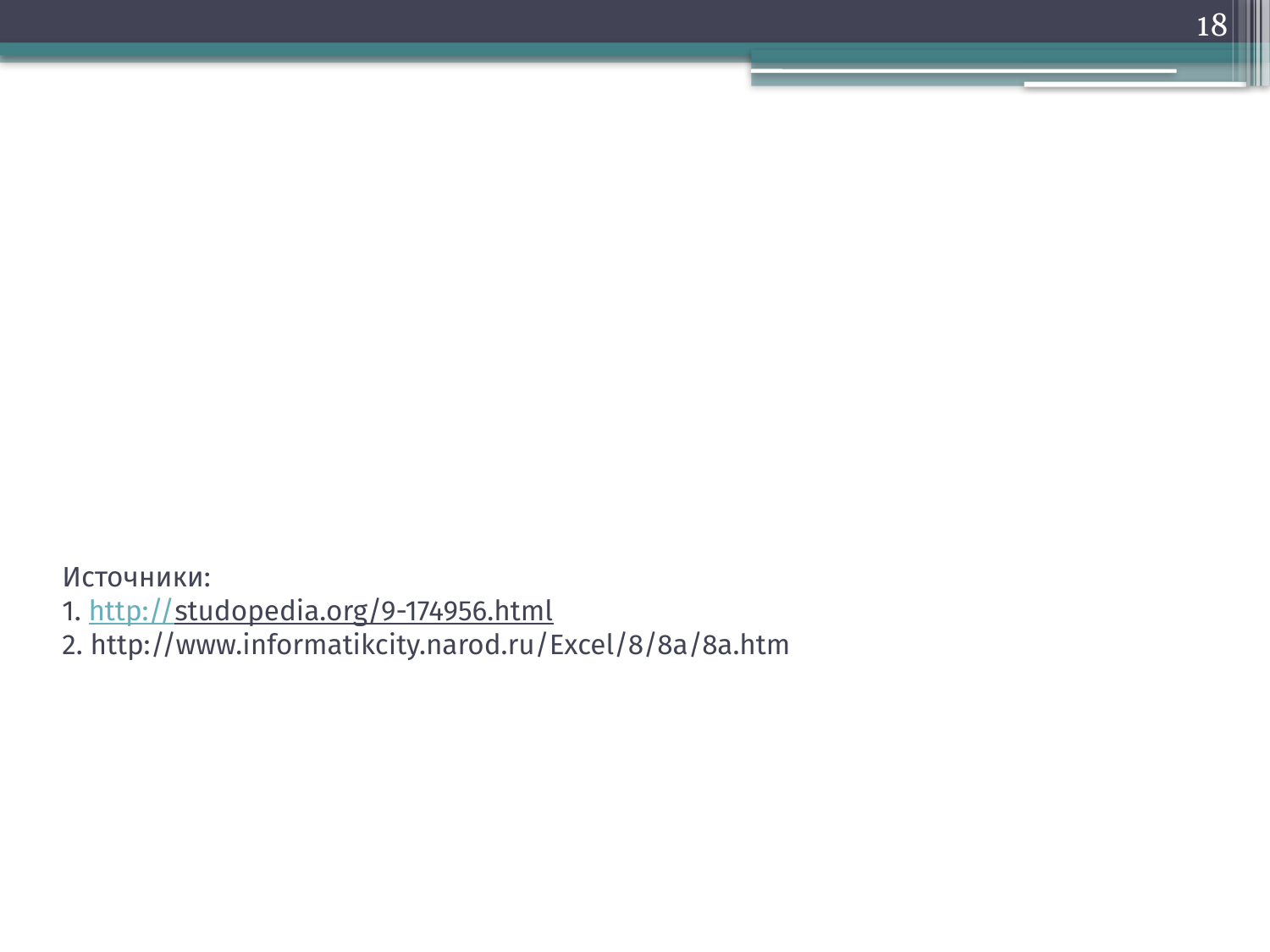

18
# Источники: 1. http://studopedia.org/9-174956.html 2. http://www.informatikcity.narod.ru/Excel/8/8a/8a.htm